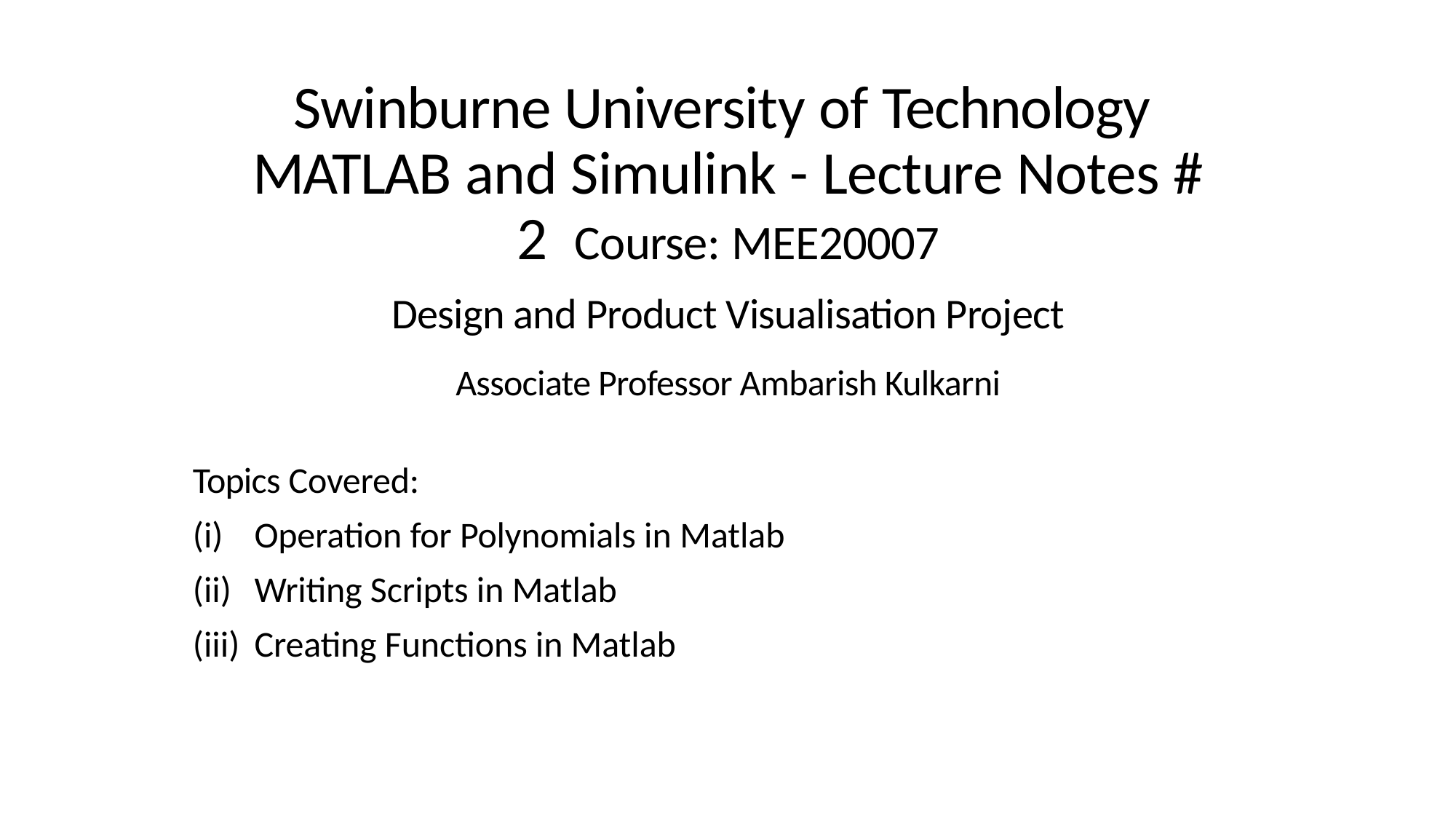

# Swinburne University of Technology  MATLAB and Simulink - Lecture Notes # 2  Course: MEE20007 Design and Product Visualisation Project Associate Professor Ambarish Kulkarni
Topics Covered:
Operation for Polynomials in Matlab
Writing Scripts in Matlab
Creating Functions in Matlab